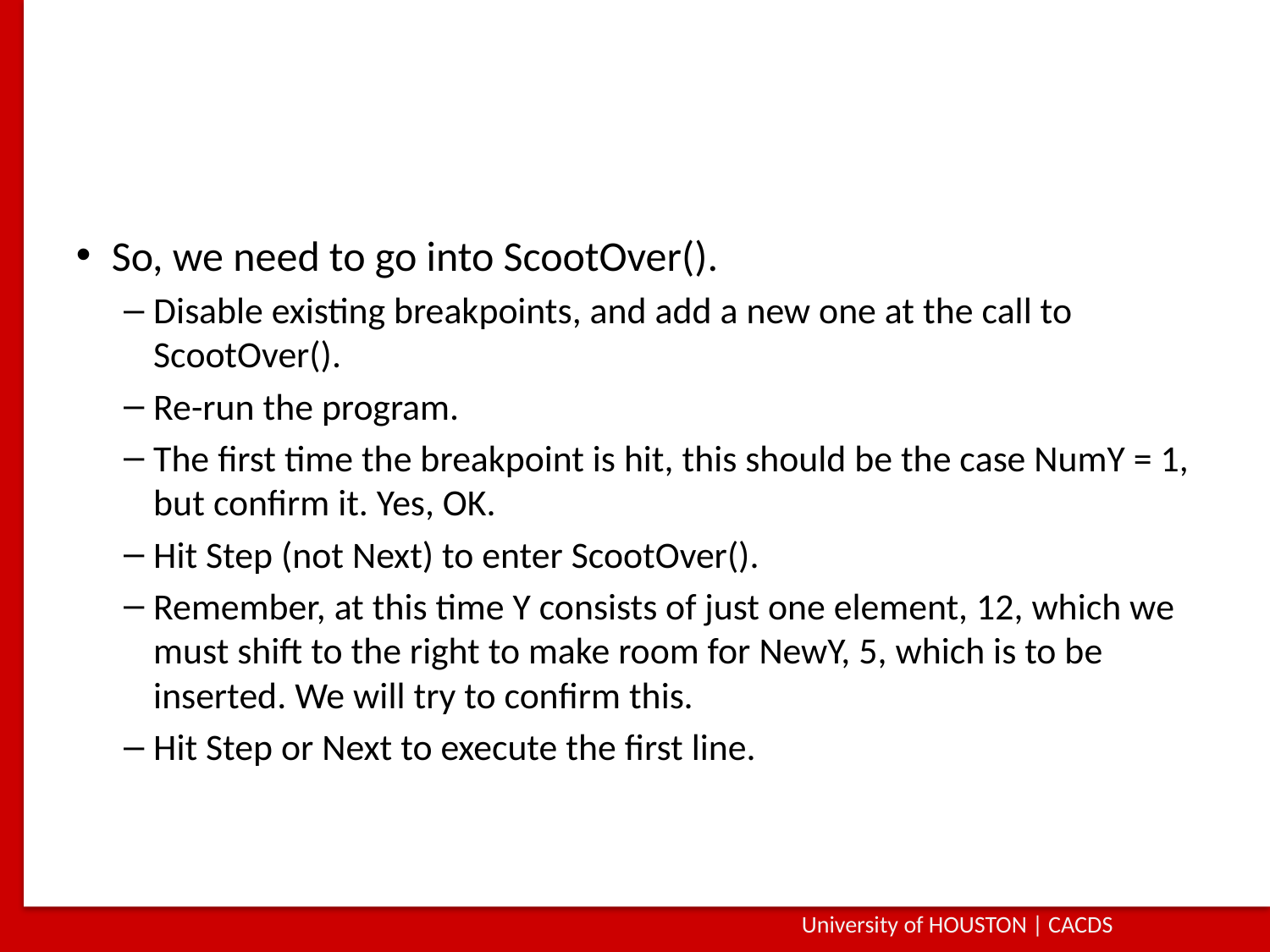

#
So, we need to go into ScootOver().
Disable existing breakpoints, and add a new one at the call to ScootOver().
Re-run the program.
The first time the breakpoint is hit, this should be the case NumY = 1, but confirm it. Yes, OK.
Hit Step (not Next) to enter ScootOver().
Remember, at this time Y consists of just one element, 12, which we must shift to the right to make room for NewY, 5, which is to be inserted. We will try to confirm this.
Hit Step or Next to execute the first line.